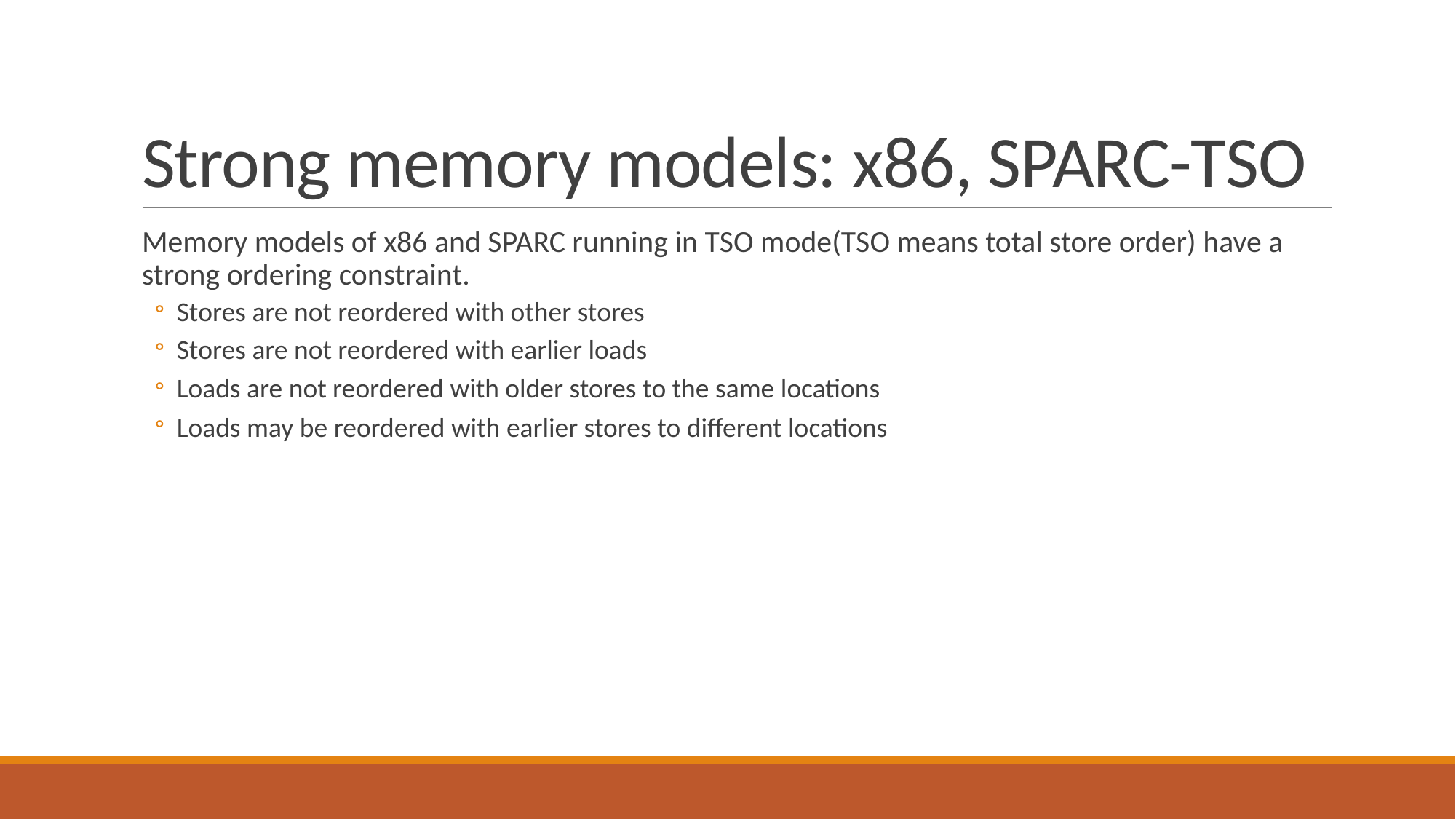

# Strong memory models: x86, SPARC-TSO
Memory models of x86 and SPARC running in TSO mode(TSO means total store order) have a strong ordering constraint.
Stores are not reordered with other stores
Stores are not reordered with earlier loads
Loads are not reordered with older stores to the same locations
Loads may be reordered with earlier stores to different locations